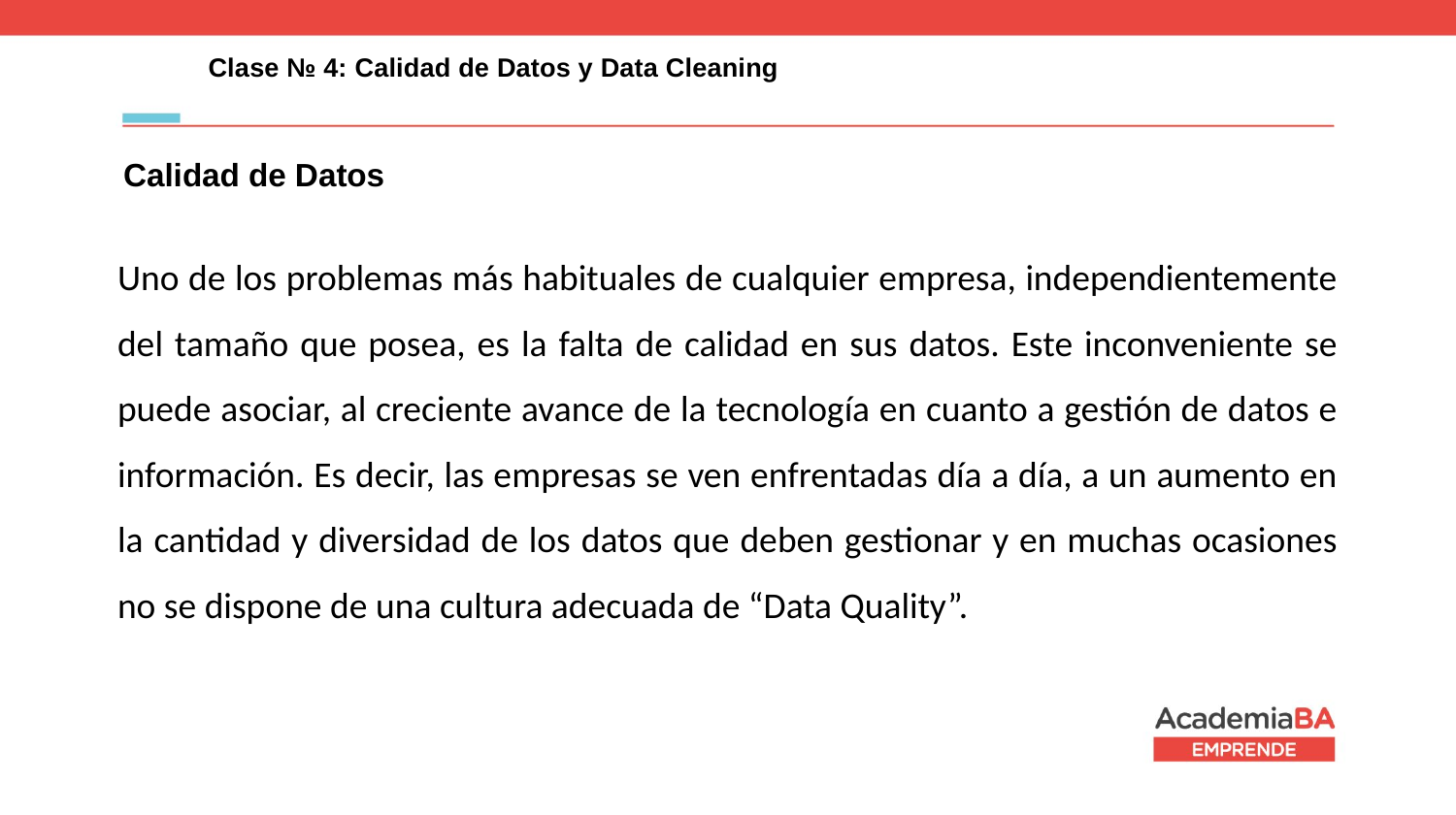

Clase № 4: Calidad de Datos y Data Cleaning
# Calidad de Datos
Uno de los problemas más habituales de cualquier empresa, independientemente del tamaño que posea, es la falta de calidad en sus datos. Este inconveniente se puede asociar, al creciente avance de la tecnología en cuanto a gestión de datos e información. Es decir, las empresas se ven enfrentadas día a día, a un aumento en la cantidad y diversidad de los datos que deben gestionar y en muchas ocasiones no se dispone de una cultura adecuada de “Data Quality”.